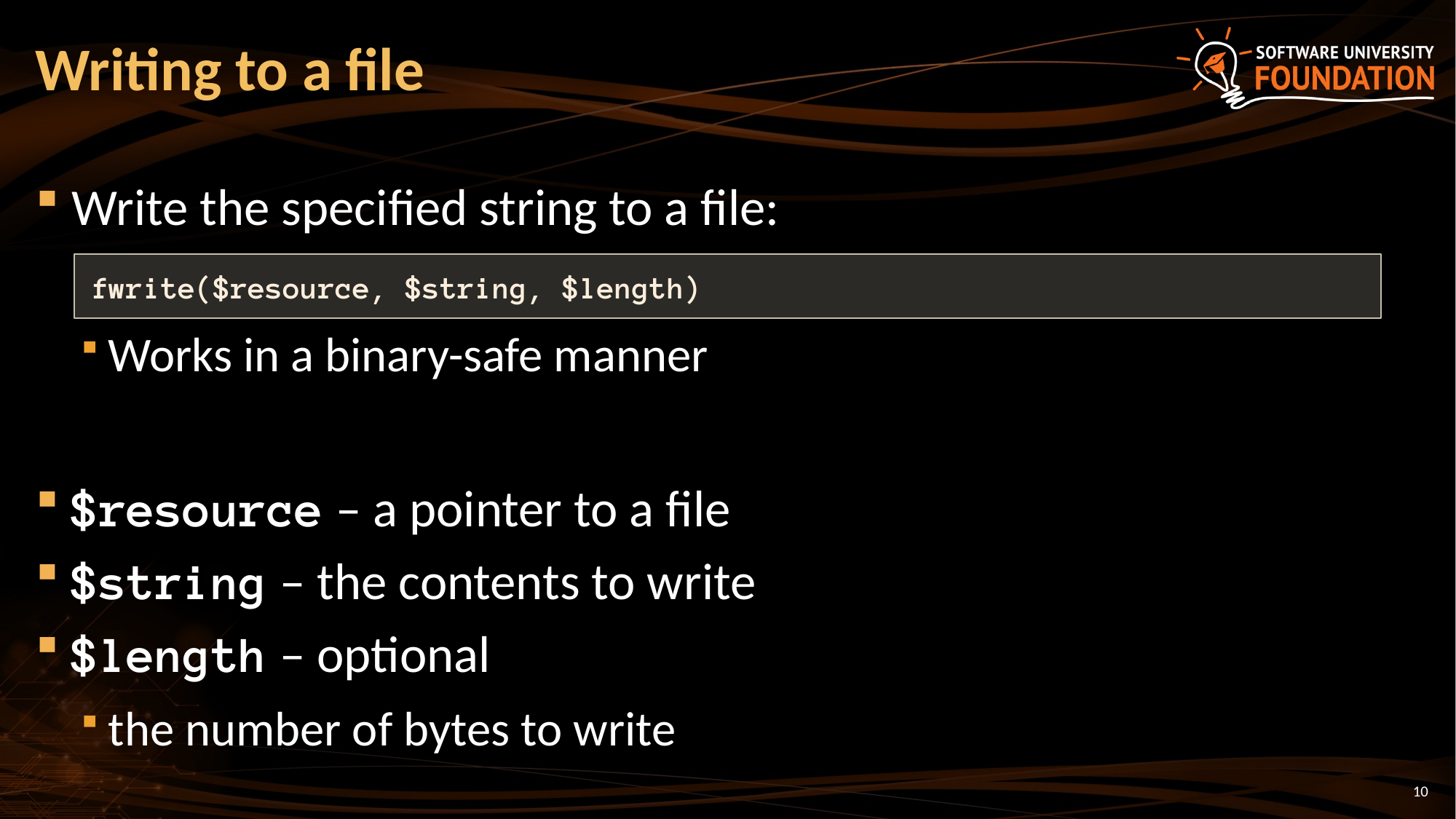

# Writing to a file
Write the specified string to a file:

Works in a binary-safe manner

$resource – a pointer to a file
$string – the contents to write
$length – optional
the number of bytes to write
fwrite($resource, $string, $length)
10